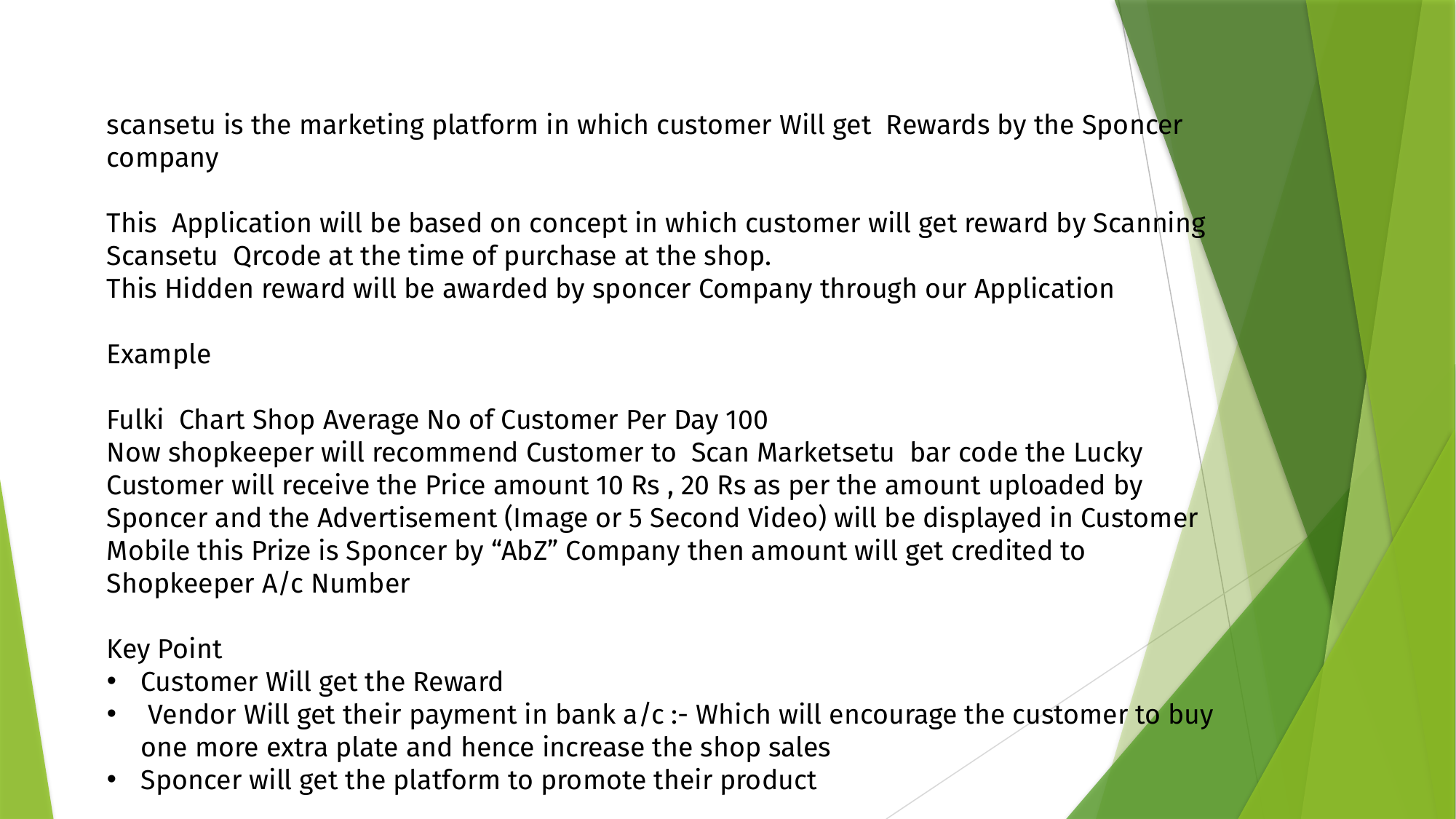

scansetu is the marketing platform in which customer Will get  Rewards by the Sponcer company

This  Application will be based on concept in which customer will get reward by Scanning Scansetu  Qrcode at the time of purchase at the shop.
This Hidden reward will be awarded by sponcer Company through our Application

Example

Fulki  Chart Shop Average No of Customer Per Day 100
Now shopkeeper will recommend Customer to  Scan Marketsetu  bar code the Lucky Customer will receive the Price amount 10 Rs , 20 Rs as per the amount uploaded by Sponcer and the Advertisement (Image or 5 Second Video) will be displayed in Customer Mobile this Prize is Sponcer by “AbZ” Company then amount will get credited to  Shopkeeper A/c Number

Key Point
Customer Will get the Reward
 Vendor Will get their payment in bank a/c :- Which will encourage the customer to buy  one more extra plate and hence increase the shop sales
Sponcer will get the platform to promote their product